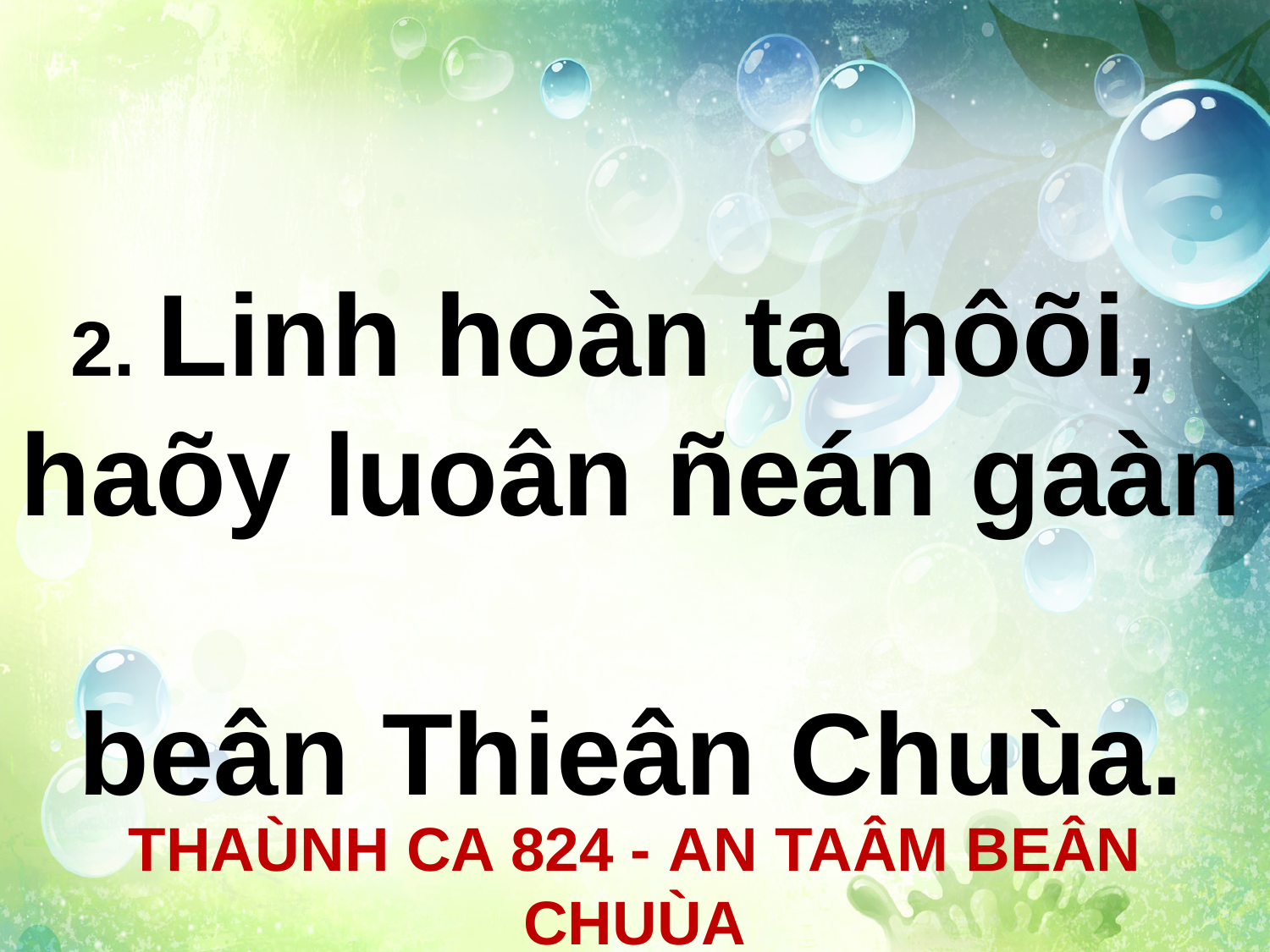

2. Linh hoàn ta hôõi,
haõy luoân ñeán gaàn
beân Thieân Chuùa.
THAÙNH CA 824 - AN TAÂM BEÂN CHUÙA